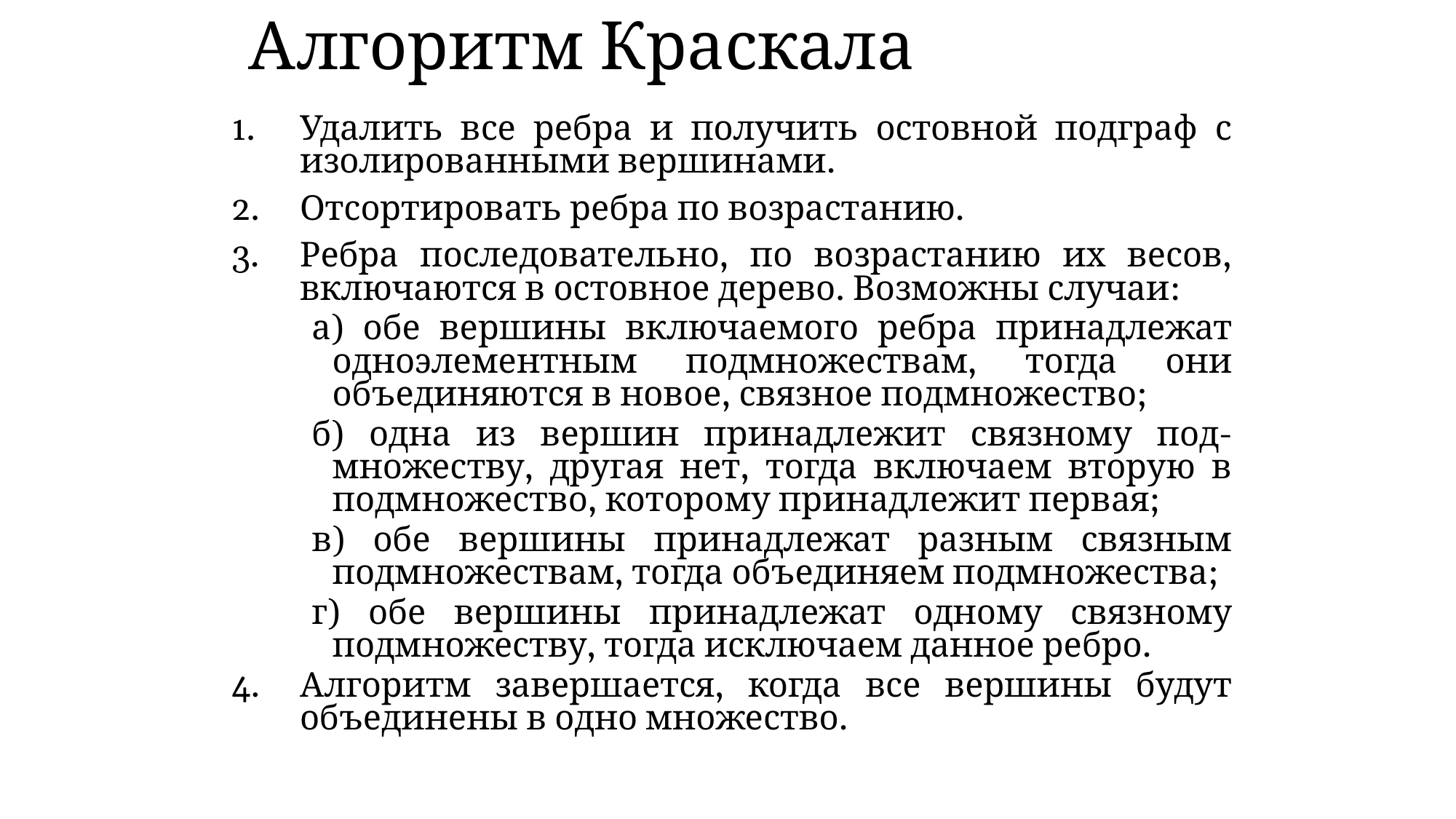

# Алгоритм Краскала
Удалить все ребра и получить остовной подграф с изолированными вершинами.
Отсортировать ребра по возрастанию.
Ребра последовательно, по возрастанию их весов, включаются в остовное дерево. Возможны случаи:
а) обе вершины включаемого ребра принадлежат одноэлементным подмножествам, тогда они объединяются в новое, связное подмножество;
б) одна из вершин принадлежит связному под-множеству, другая нет, тогда включаем вторую в подмножество, которому принадлежит первая;
в) обе вершины принадлежат разным связным подмножествам, тогда объединяем подмножества;
г) обе вершины принадлежат одному связному подмножеству, тогда исключаем данное ребро.
Алгоритм завершается, когда все вершины будут объединены в одно множество.